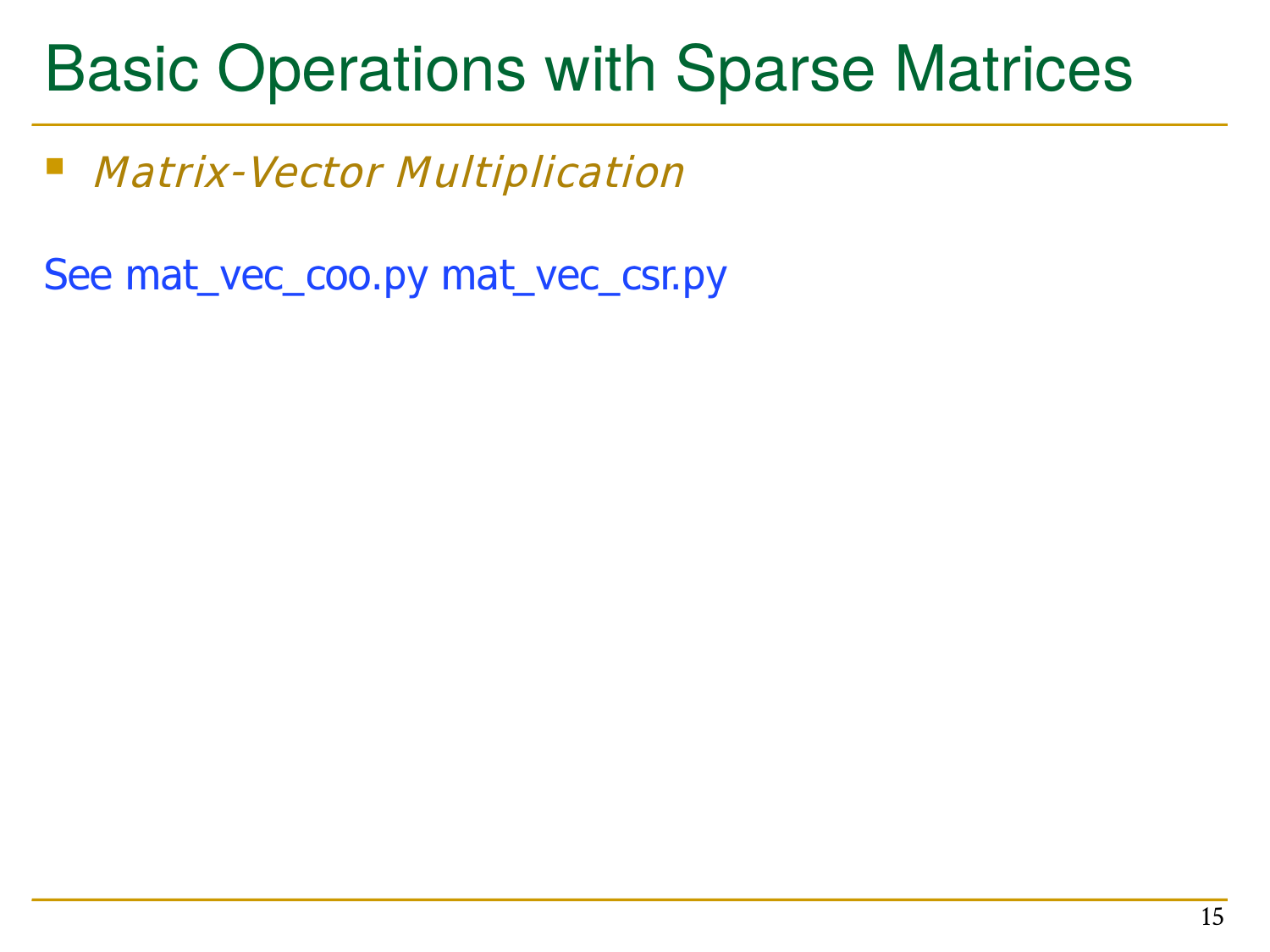

# Basic Operations with Sparse Matrices
Matrix-Vector Multiplication

See mat_vec_coo.py mat_vec_csr.py
15